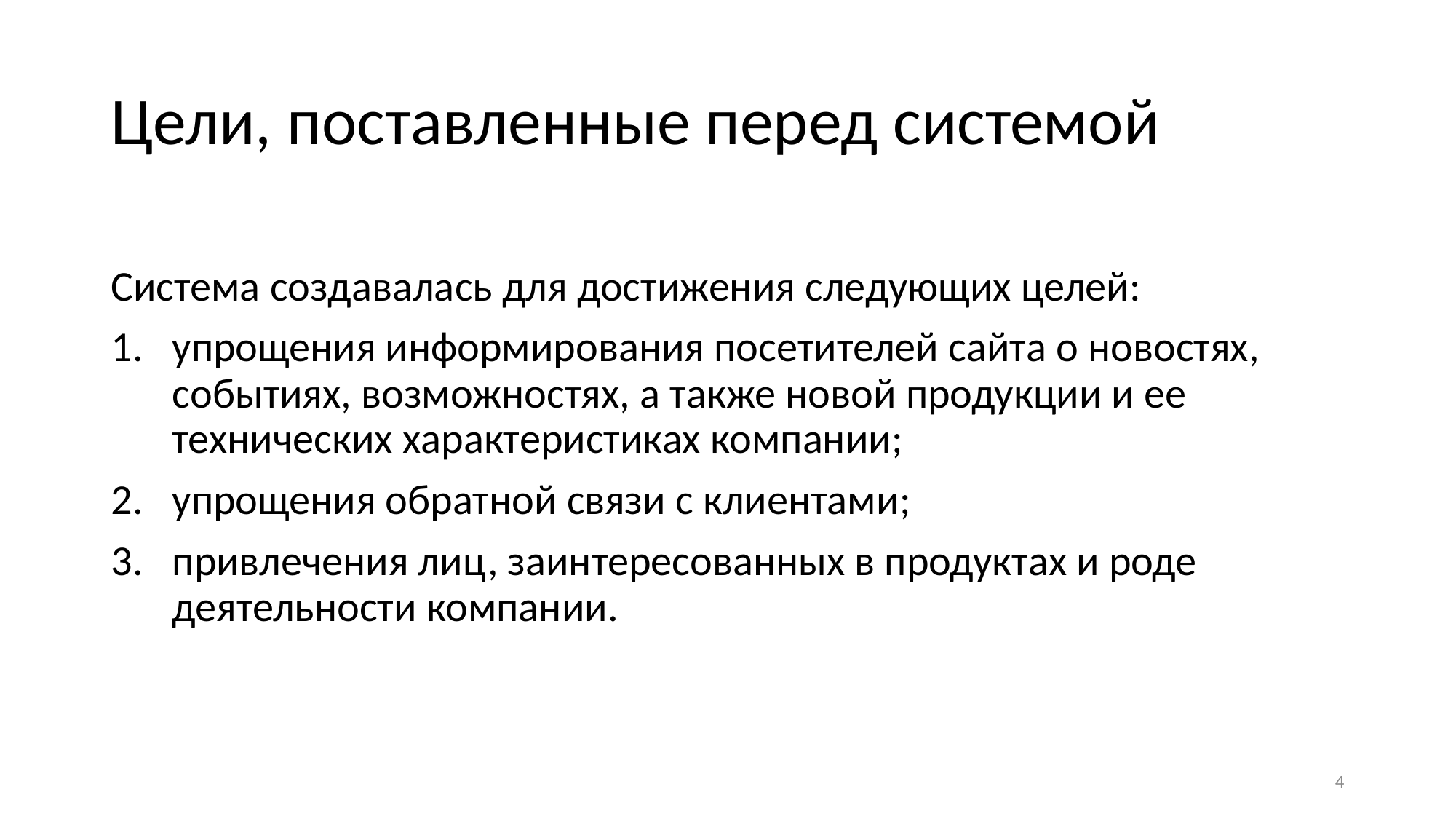

# Цели, поставленные перед системой
Система создавалась для достижения следующих целей:
упрощения информирования посетителей сайта о новостях, событиях, возможностях, а также новой продукции и ее технических характеристиках компании;
упрощения обратной связи с клиентами;
привлечения лиц, заинтересованных в продуктах и роде деятельности компании.

4